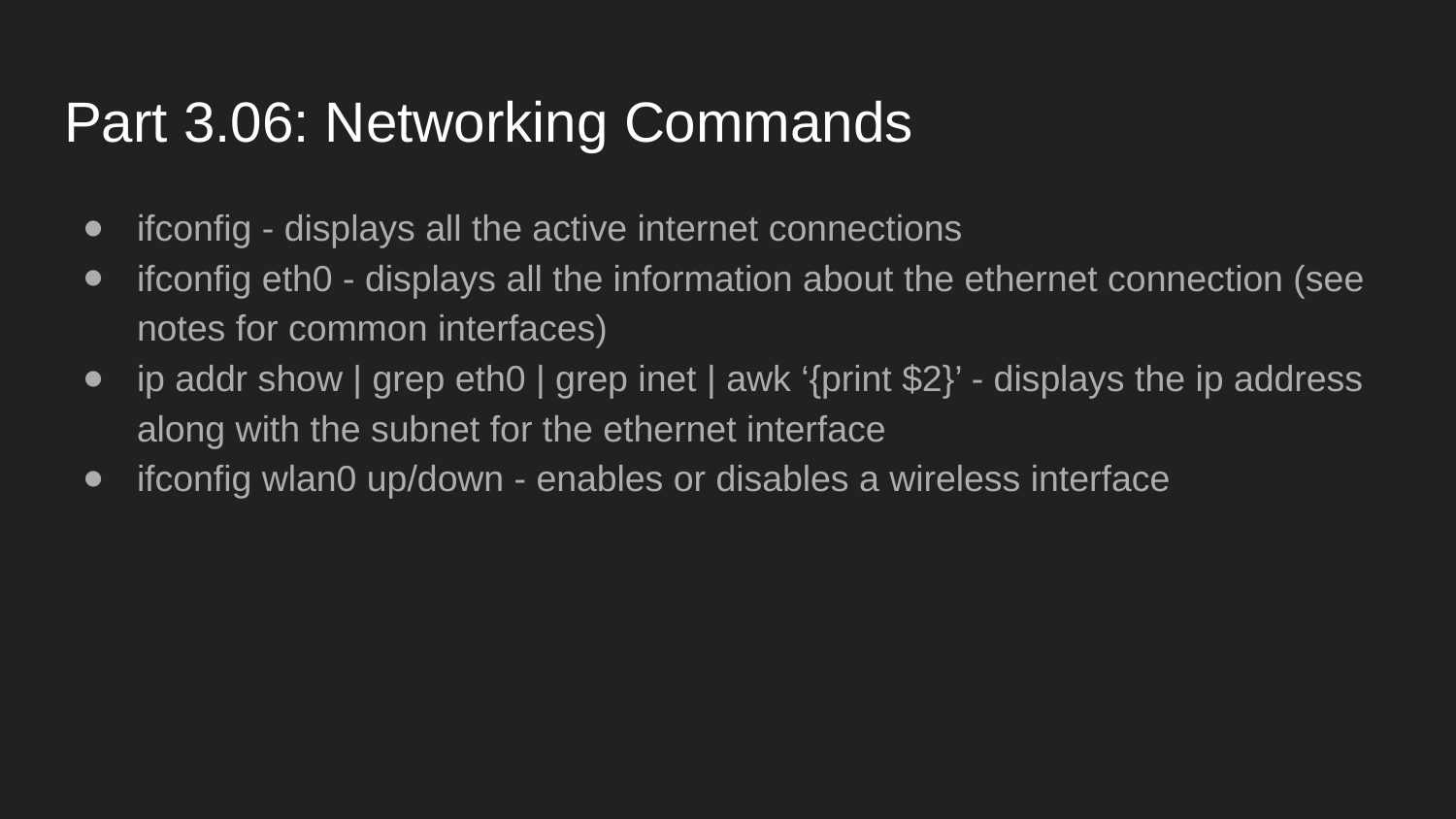

# Part 3.06: Networking Commands
ifconfig - displays all the active internet connections
ifconfig eth0 - displays all the information about the ethernet connection (see notes for common interfaces)
ip addr show | grep eth0 | grep inet | awk ‘{print $2}’ - displays the ip address along with the subnet for the ethernet interface
ifconfig wlan0 up/down - enables or disables a wireless interface